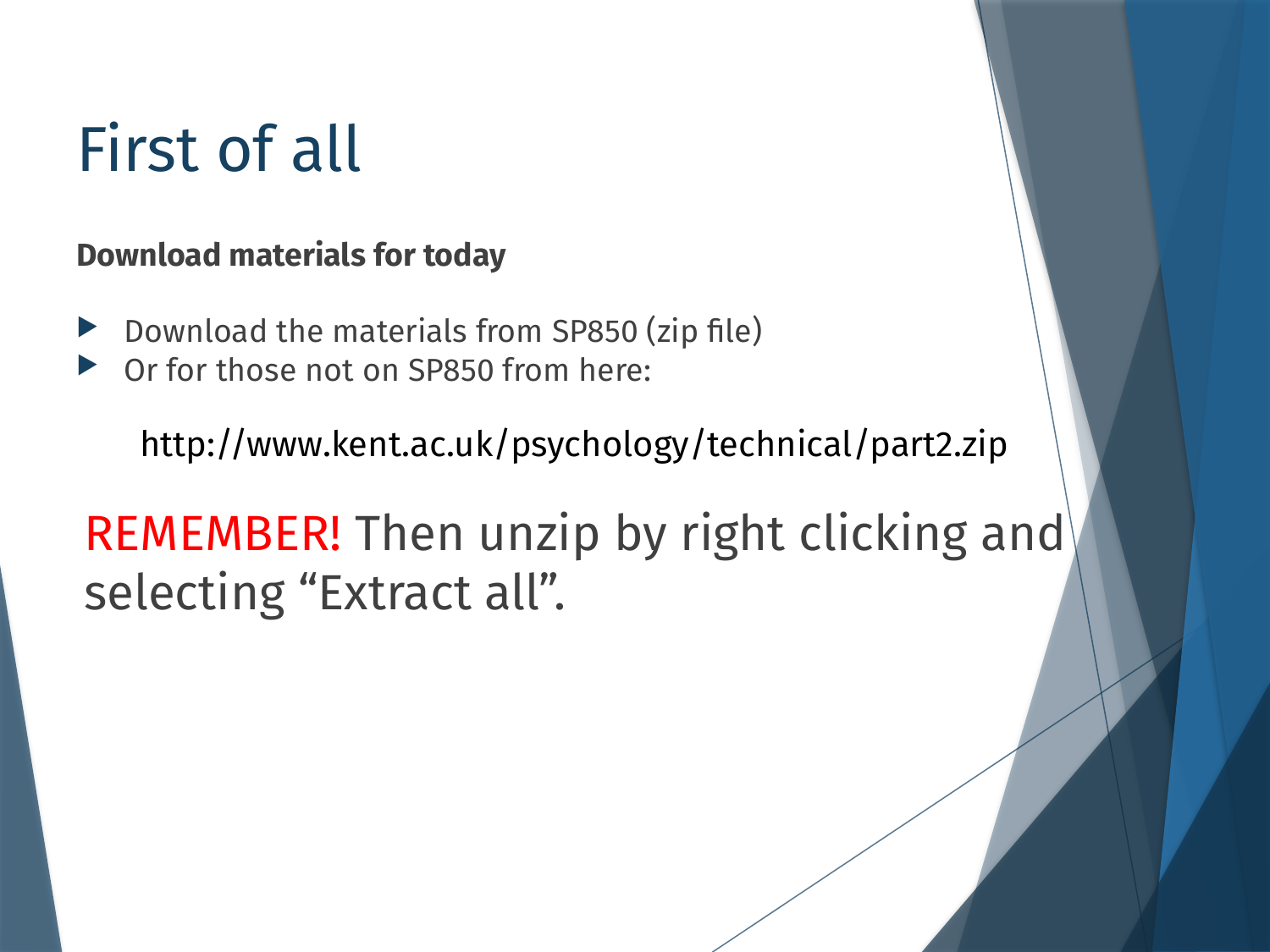

# First of all
Download materials for today

Download the materials from SP850 (zip file)
Or for those not on SP850 from here:

http://www.kent.ac.uk/psychology/technical/part2.zip

REMEMBER! Then unzip by right clicking and selecting “Extract all”.